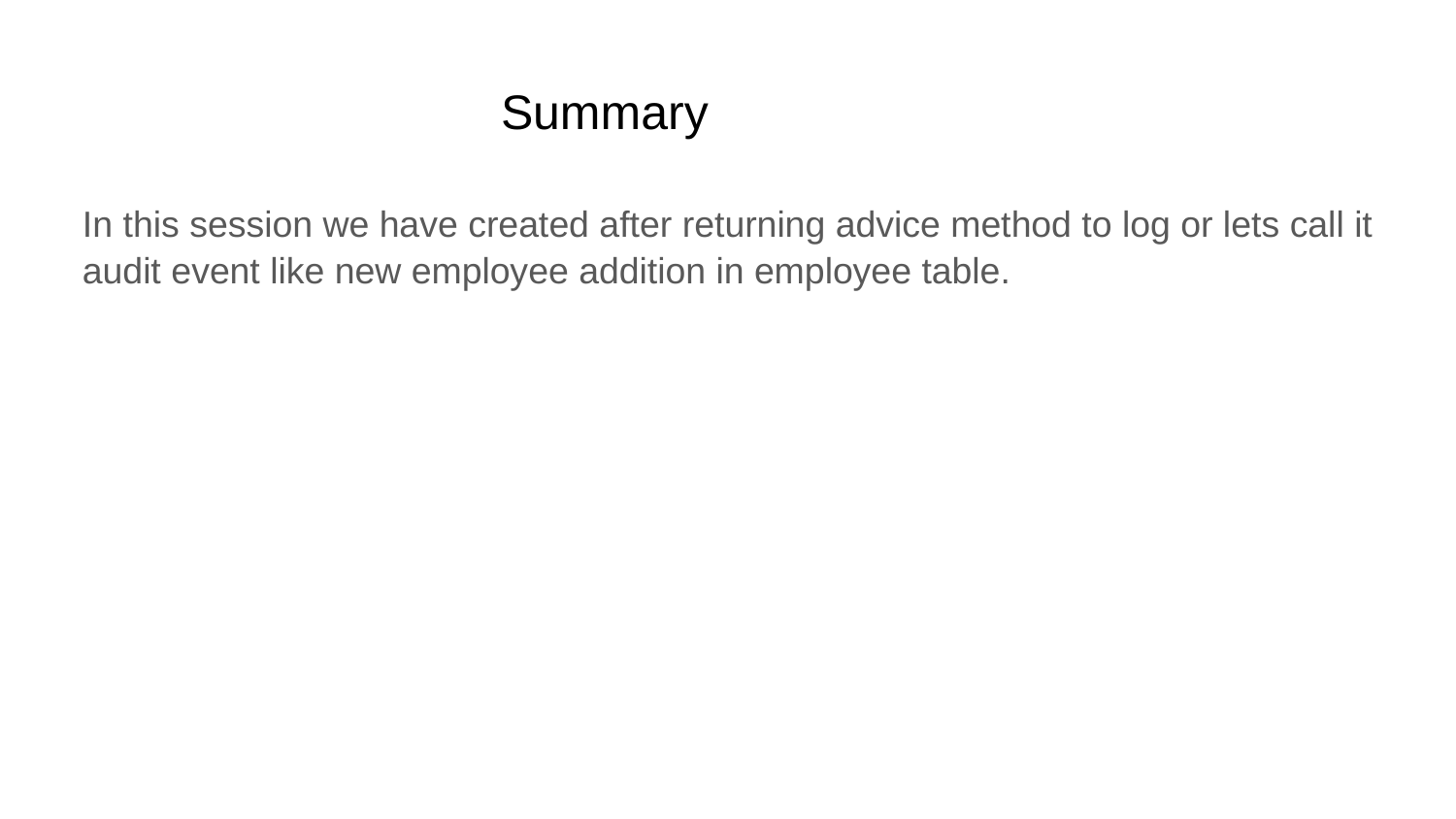

# Summary
In this session we have created after returning advice method to log or lets call it audit event like new employee addition in employee table.